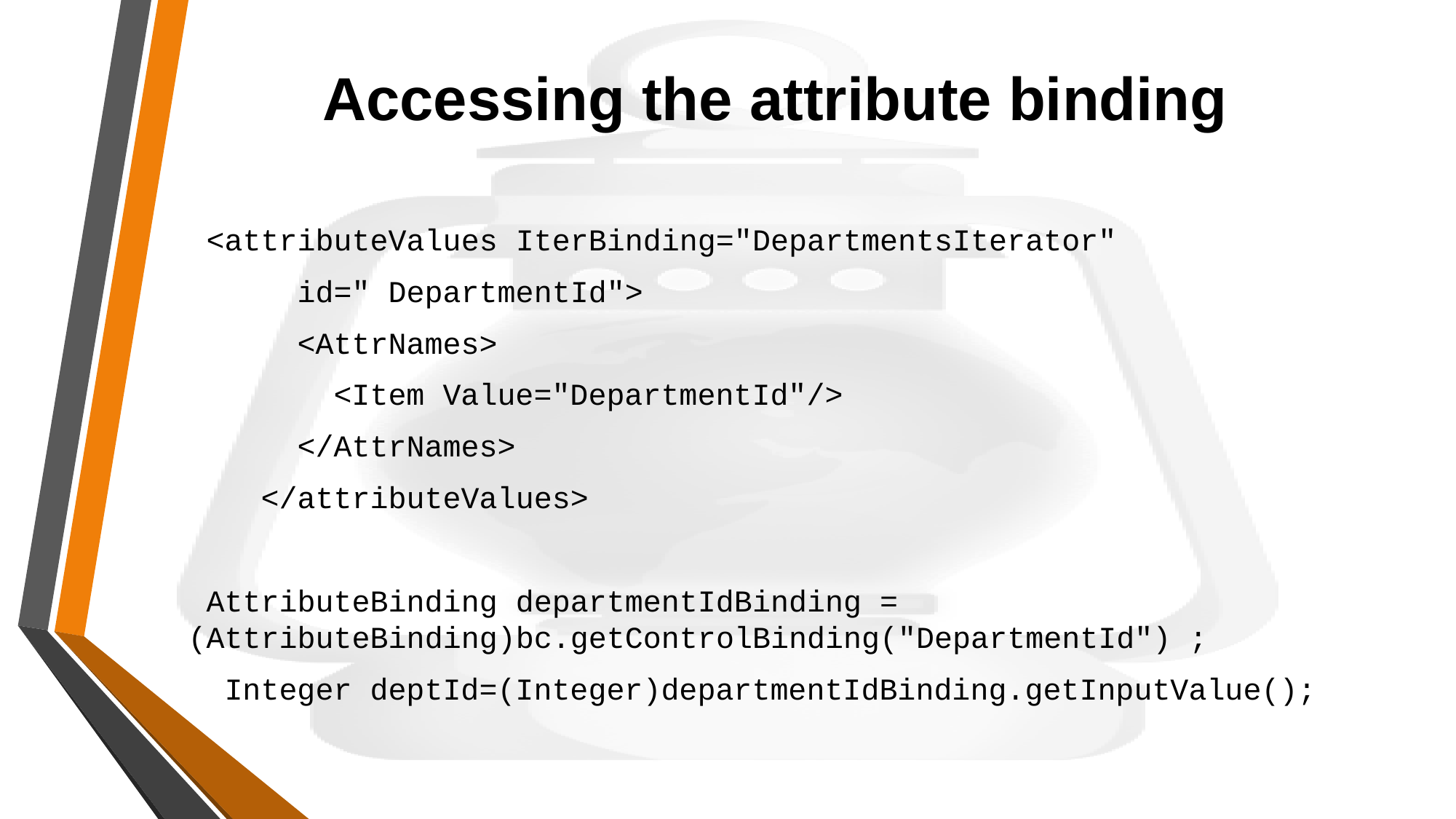

# Accessing the attribute binding
 <attributeValues IterBinding="DepartmentsIterator"
      id=" DepartmentId">
      <AttrNames>
        <Item Value="DepartmentId"/>
      </AttrNames>
    </attributeValues>

 AttributeBinding departmentIdBinding =   (AttributeBinding)bc.getControlBinding("DepartmentId") ;
  Integer deptId=(Integer)departmentIdBinding.getInputValue();